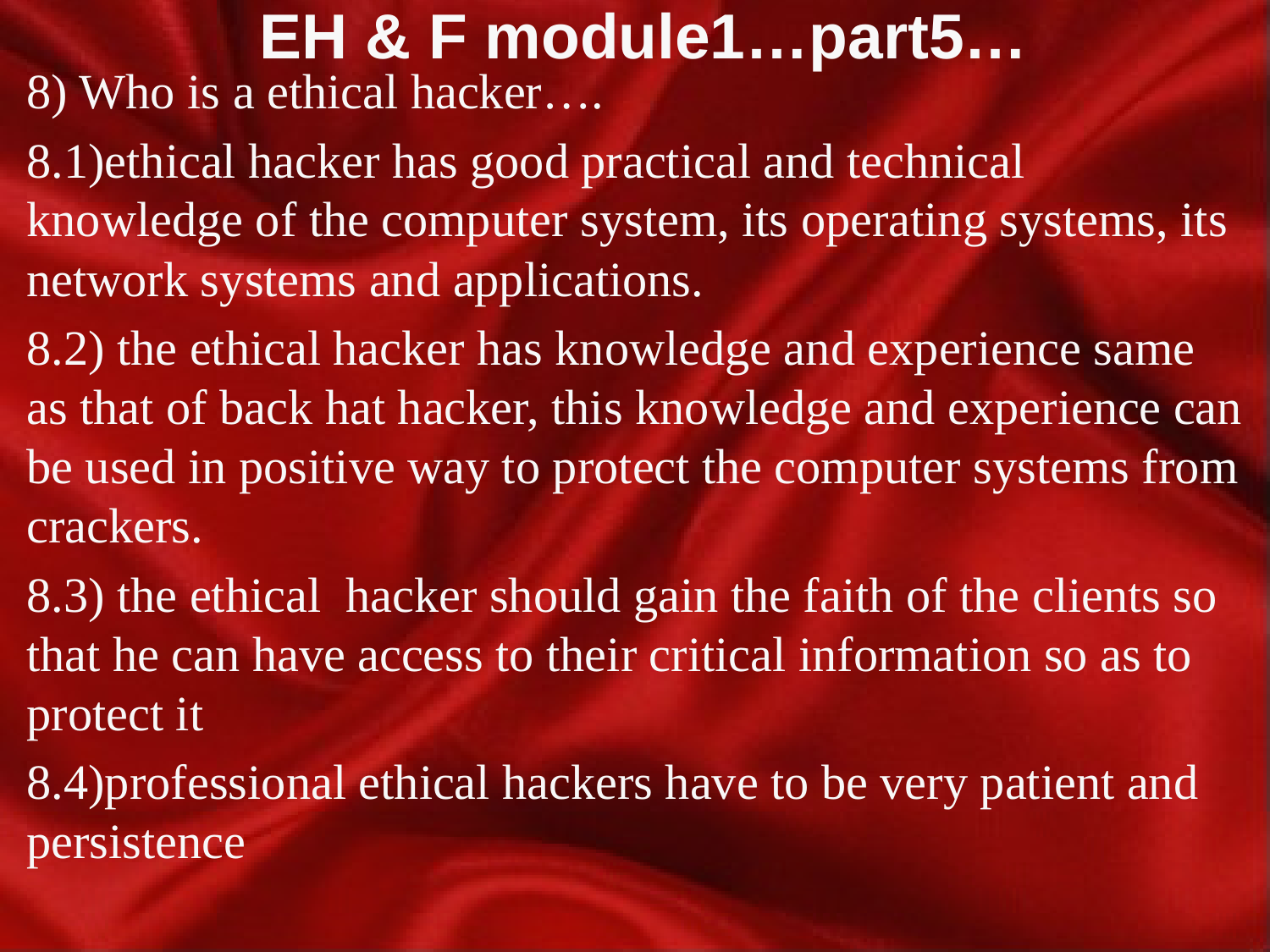

# EH & F module1…part5…
8) Who is a ethical hacker….
8.1)ethical hacker has good practical and technical knowledge of the computer system, its operating systems, its network systems and applications.
8.2) the ethical hacker has knowledge and experience same as that of back hat hacker, this knowledge and experience can be used in positive way to protect the computer systems from crackers.
8.3) the ethical  hacker should gain the faith of the clients so that he can have access to their critical information so as to protect it
8.4)professional ethical hackers have to be very patient and persistence